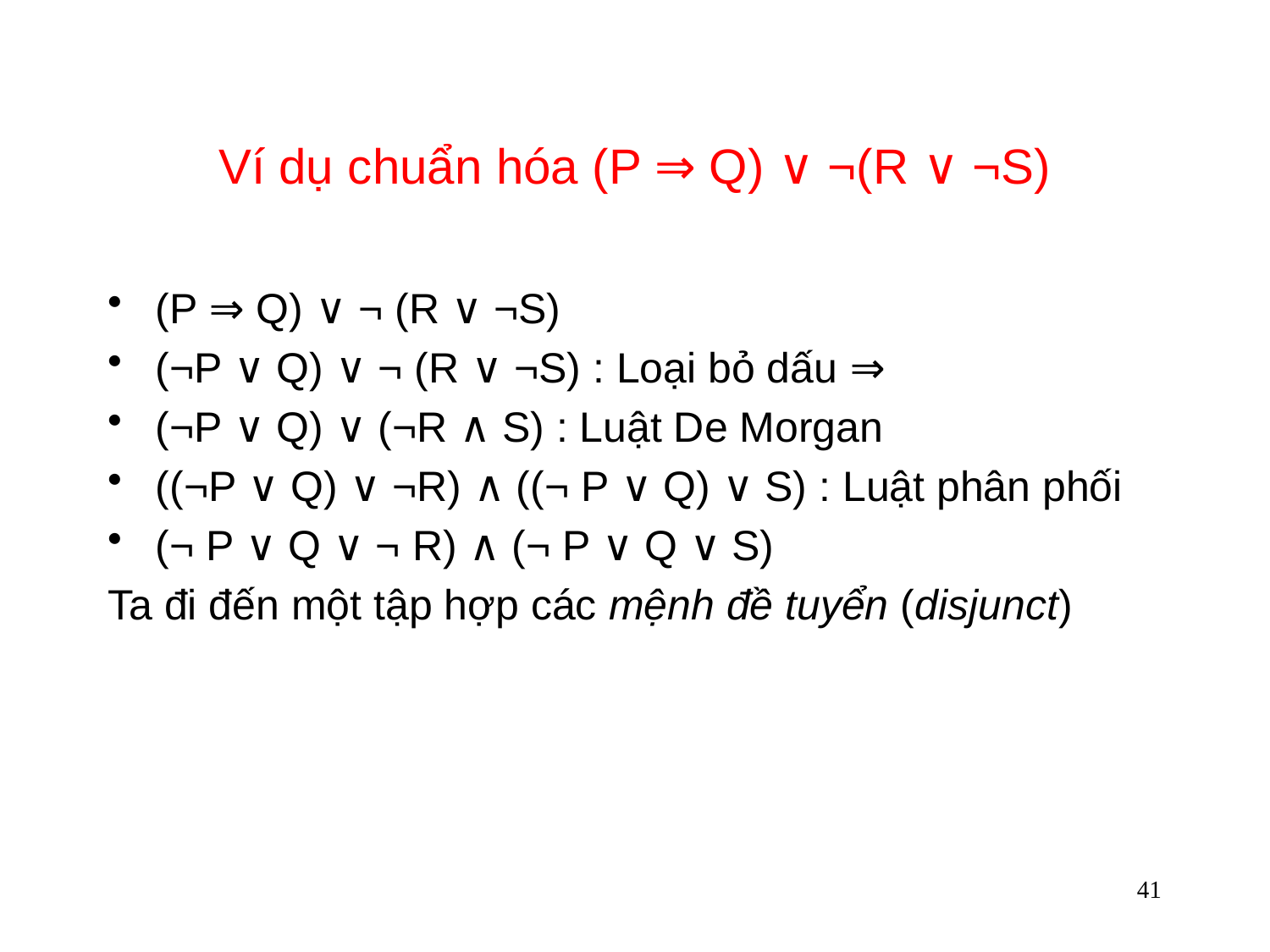

# Ví dụ chuẩn hóa (P ⇒ Q) ∨ ¬(R ∨ ¬S)
(P ⇒ Q) ∨ ¬ (R ∨ ¬S)
(¬P ∨ Q) ∨ ¬ (R ∨ ¬S) : Loại bỏ dấu ⇒
(¬P ∨ Q) ∨ (¬R ∧ S) : Luật De Morgan
((¬P ∨ Q) ∨ ¬R) ∧ ((¬ P ∨ Q) ∨ S) : Luật phân phối
(¬ P ∨ Q ∨ ¬ R) ∧ (¬ P ∨ Q ∨ S)
Ta đi đến một tập hợp các mệnh đề tuyển (disjunct)

41